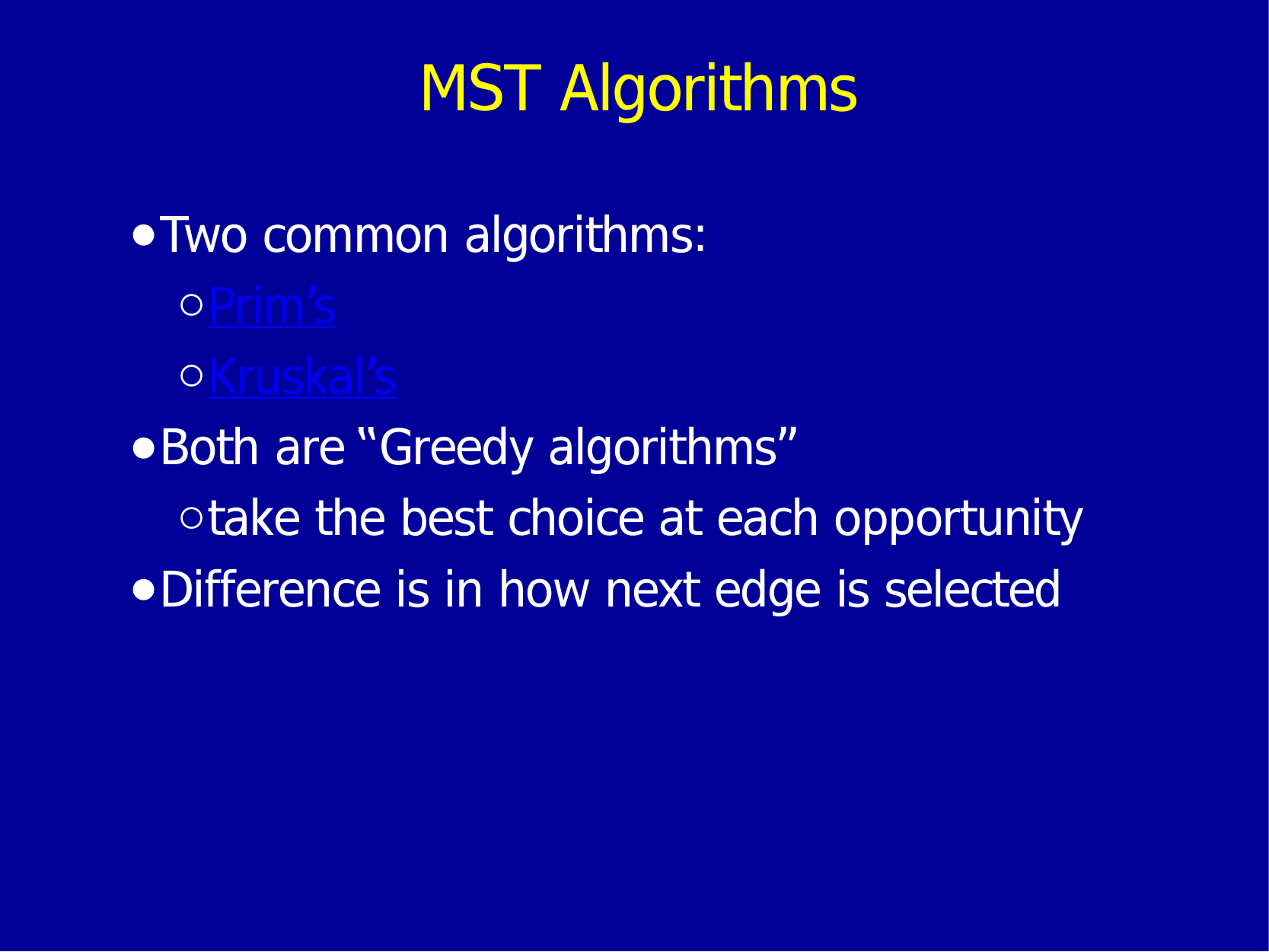

# MST Algorithms
Two common algorithms:
Prim’s
Kruskal’s
Both are “Greedy algorithms”
take the best choice at each opportunity
Difference is in how next edge is selected